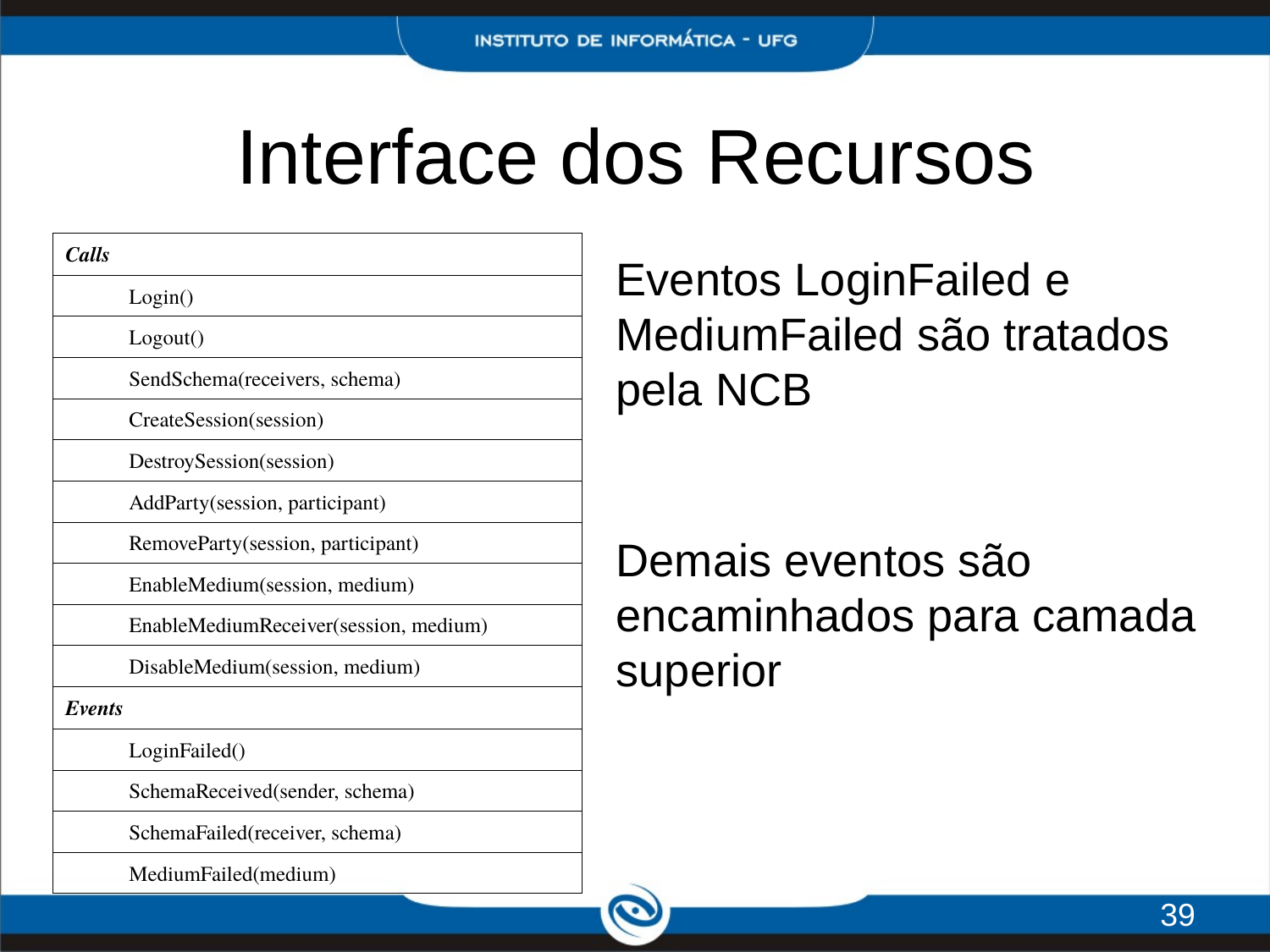

# Interface dos Recursos
| Calls |
| --- |
| Login() |
| Logout() |
| SendSchema(receivers, schema) |
| CreateSession(session) |
| DestroySession(session) |
| AddParty(session, participant) |
| RemoveParty(session, participant) |
| EnableMedium(session, medium) |
| EnableMediumReceiver(session, medium) |
| DisableMedium(session, medium) |
| Events |
| LoginFailed() |
| SchemaReceived(sender, schema) |
| SchemaFailed(receiver, schema) |
| MediumFailed(medium) |
Eventos LoginFailed e MediumFailed são tratados pela NCB

Demais eventos são encaminhados para camada superior